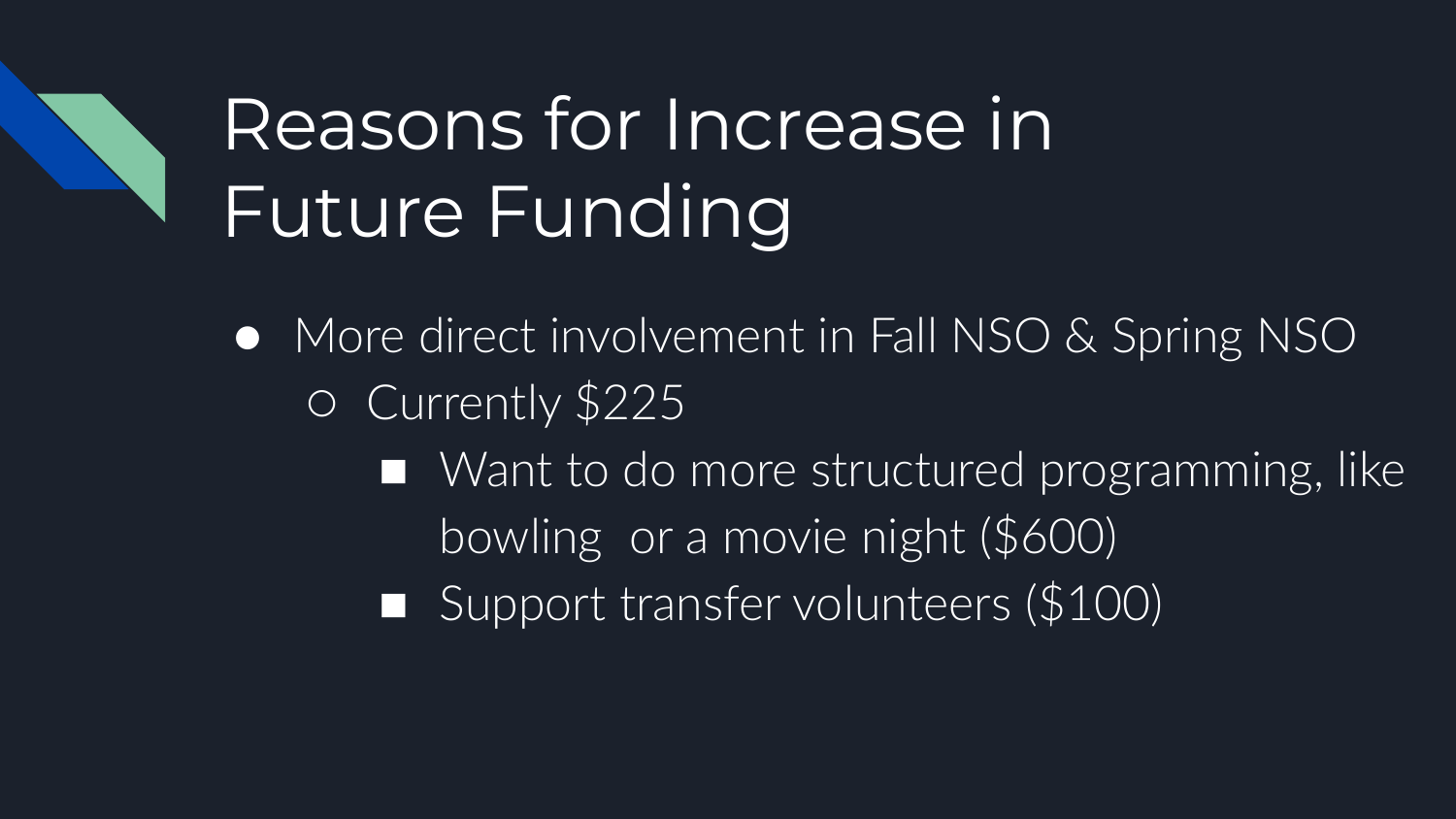

# Reasons for Increase in Future Funding
More direct involvement in Fall NSO & Spring NSO
Currently $225
Want to do more structured programming, like bowling  or a movie night ($600)
Support transfer volunteers ($100)